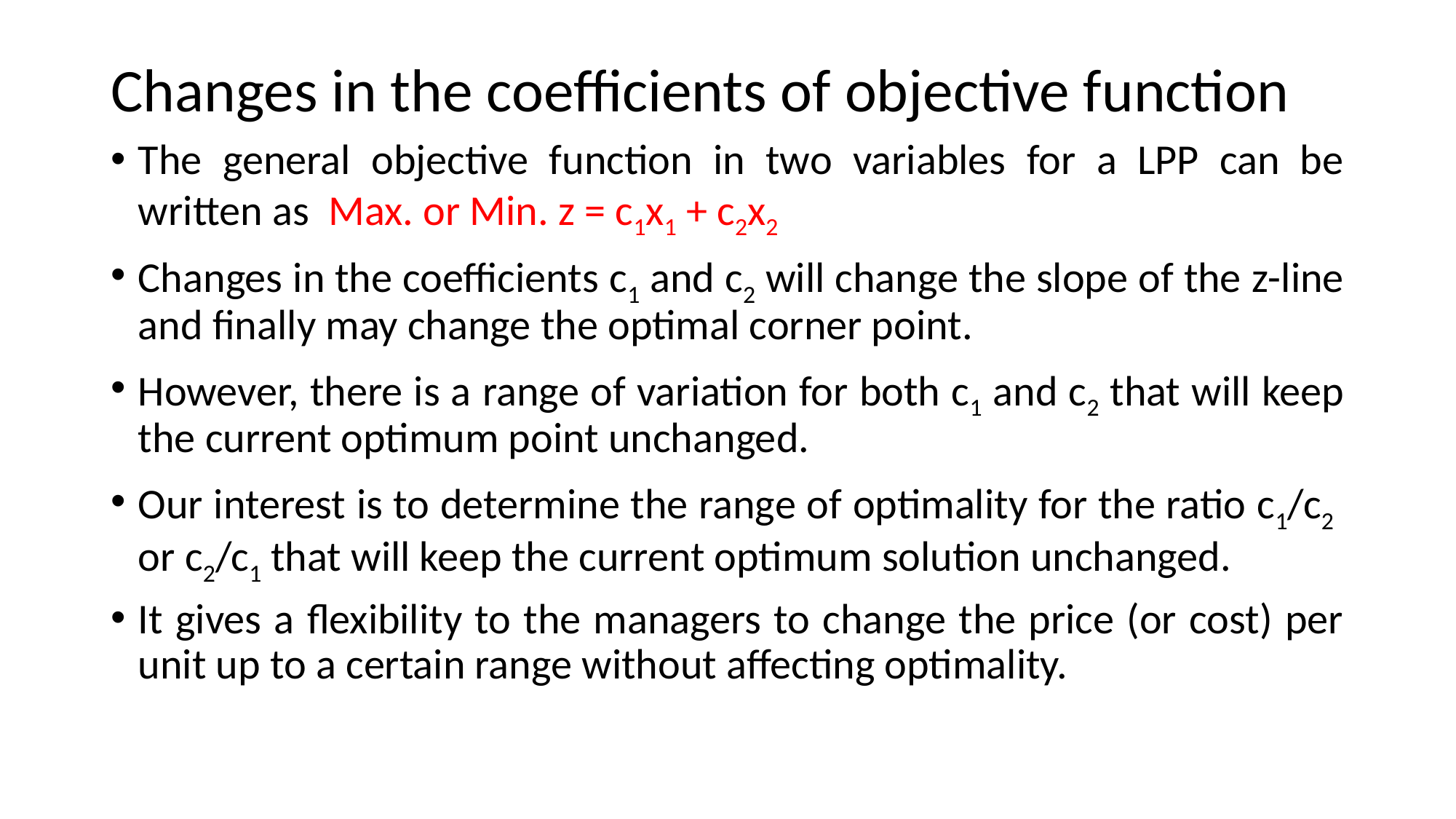

# Changes in the coefficients of objective function
The general objective function in two variables for a LPP can be written as  Max. or Min. z = c1x1 + c2x2
Changes in the coefficients c1 and c2 will change the slope of the z-line and finally may change the optimal corner point.
However, there is a range of variation for both c1 and c2 that will keep the current optimum point unchanged.
Our interest is to determine the range of optimality for the ratio c1/c2  or c2/c1 that will keep the current optimum solution unchanged.
It gives a flexibility to the managers to change the price (or cost) per unit up to a certain range without affecting optimality.